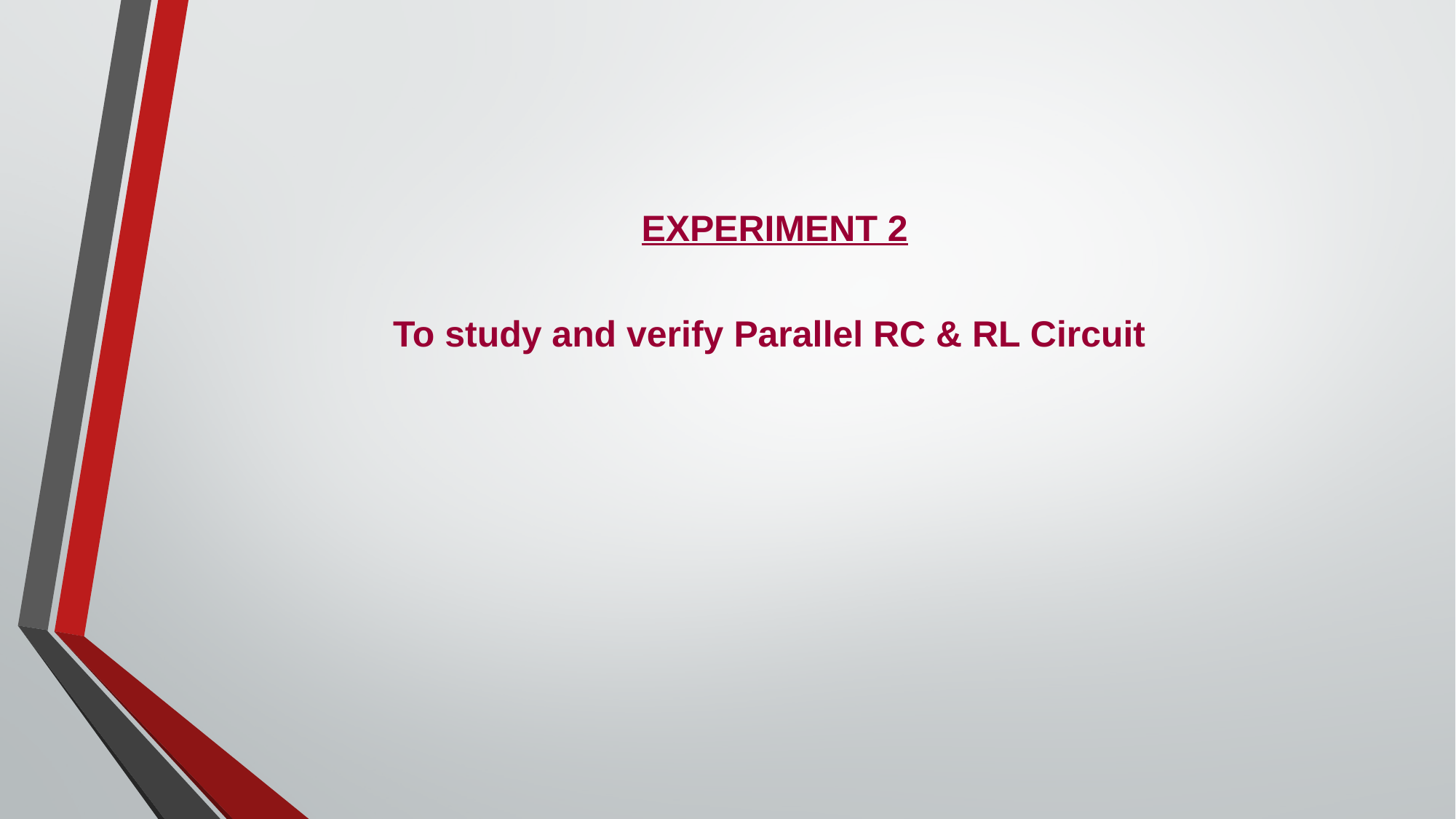

EXPERIMENT 2

To study and verify Parallel RC & RL Circuit